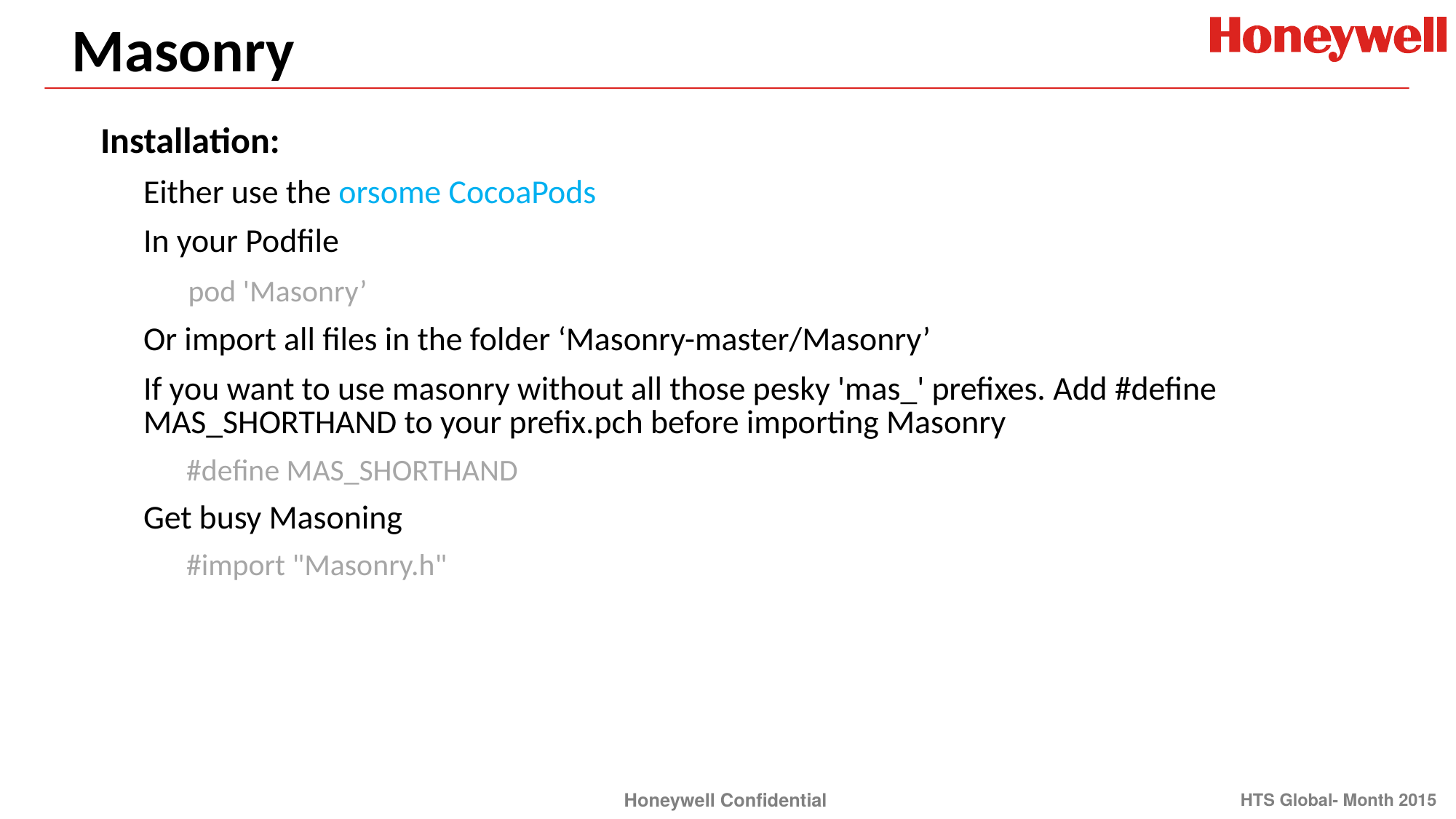

# Masonry
Installation:
Either use the orsome CocoaPods
In your Podfile
      pod 'Masonry’
Or import all files in the folder ‘Masonry-master/Masonry’
If you want to use masonry without all those pesky 'mas_' prefixes. Add #define MAS_SHORTHAND to your prefix.pch before importing Masonry
#define MAS_SHORTHAND
Get busy Masoning
#import "Masonry.h"